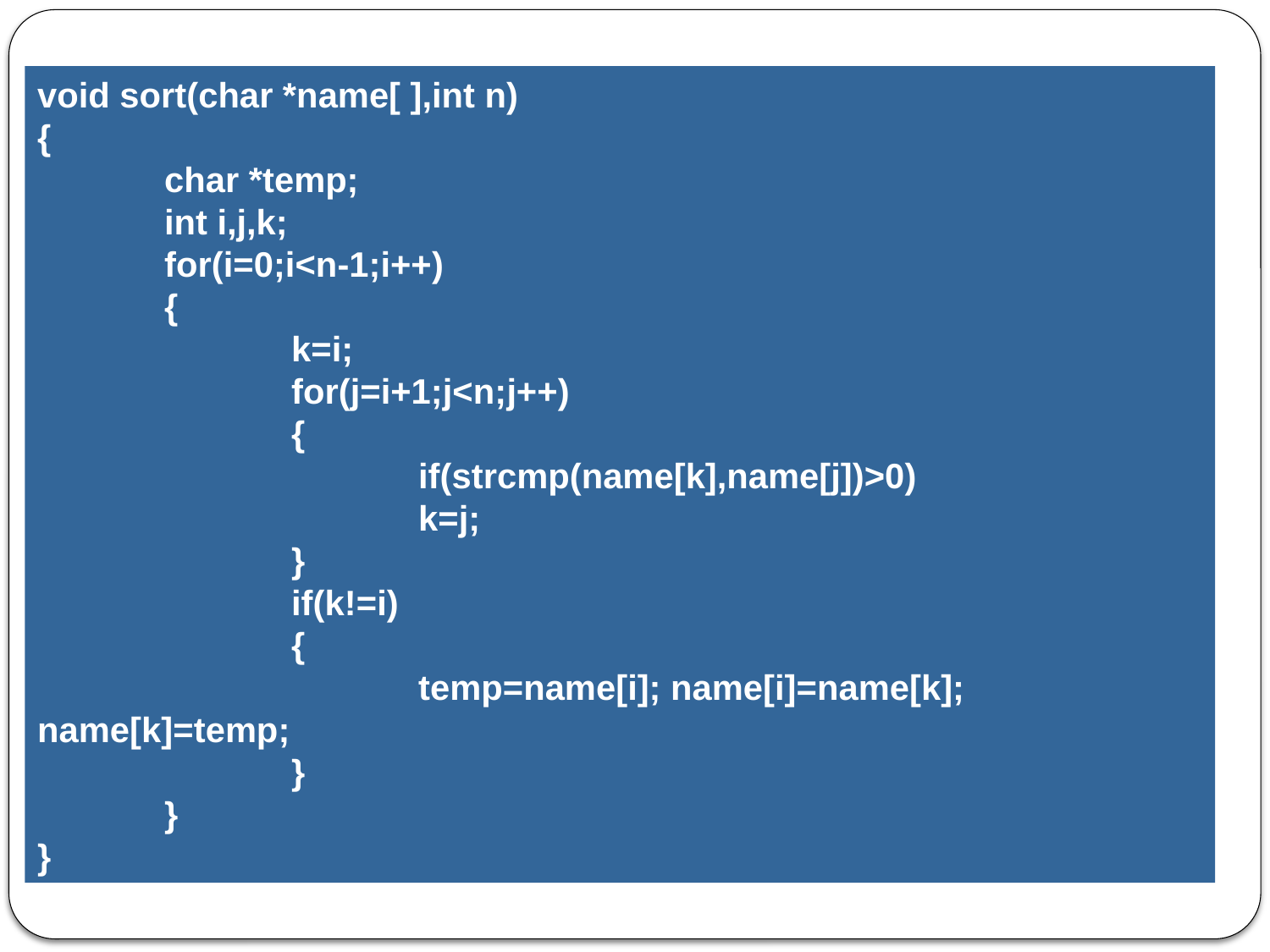

void sort(char *name[ ],int n)
{
	char *temp;
	int i,j,k;
	for(i=0;i<n-1;i++)
	{
		k=i;
		for(j=i+1;j<n;j++)
		{
			if(strcmp(name[k],name[j])>0)
			k=j;
		}
		if(k!=i)
		{
			temp=name[i]; name[i]=name[k]; name[k]=temp;
		}
	}
}